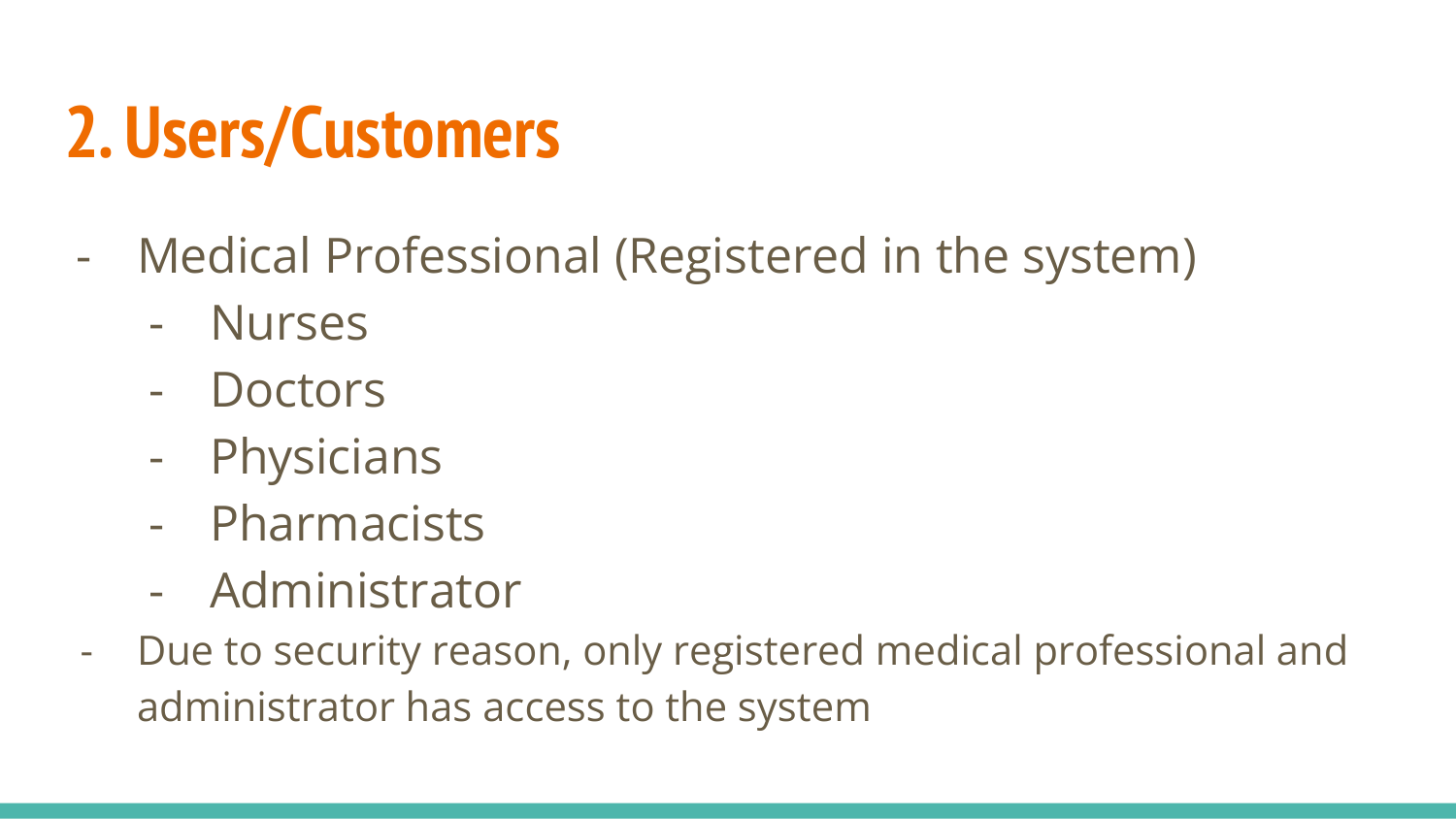

# 2. Users/Customers
Medical Professional (Registered in the system)
Nurses
Doctors
Physicians
Pharmacists
Administrator
Due to security reason, only registered medical professional and administrator has access to the system